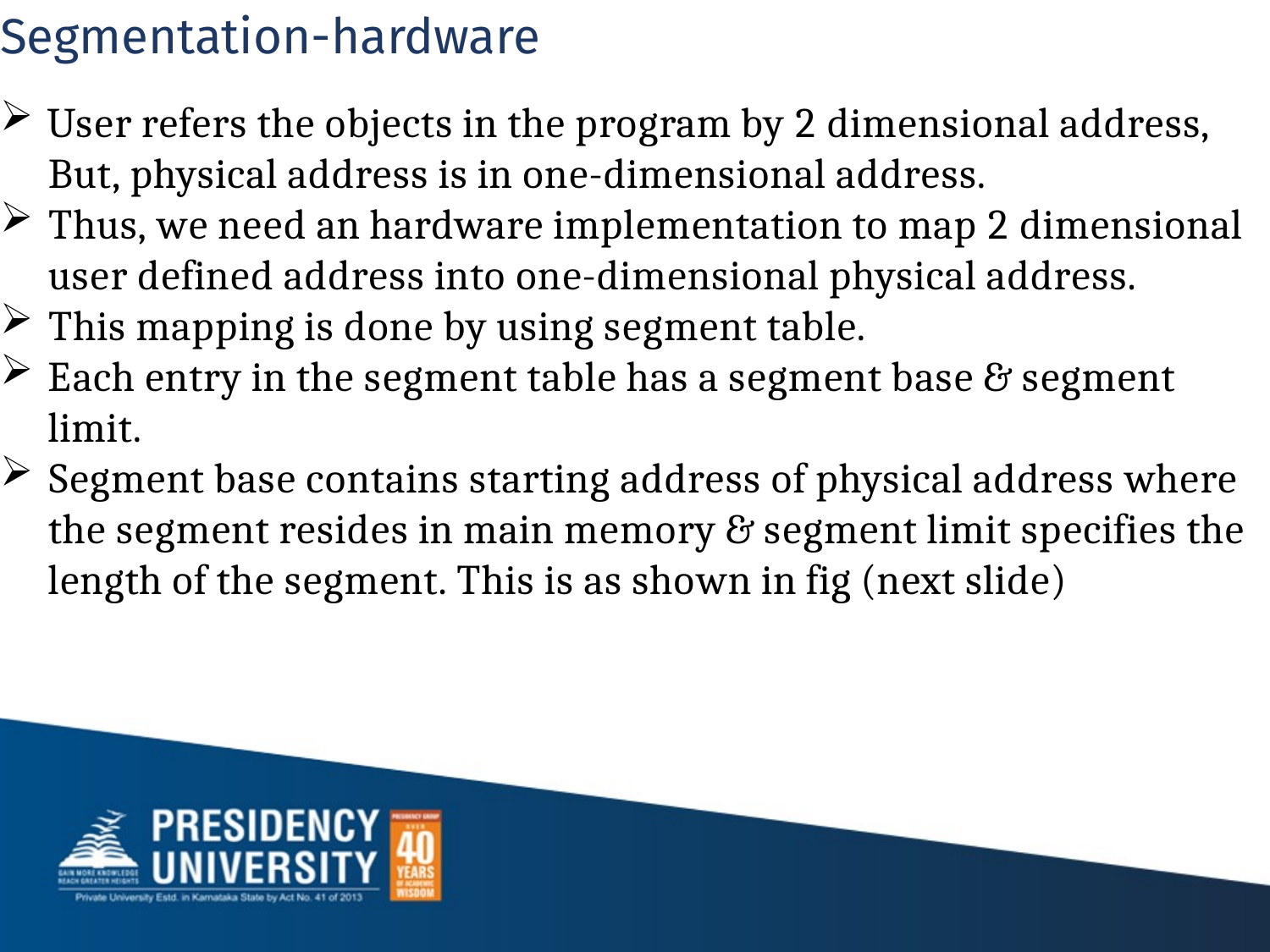

# Segmentation-hardware
User refers the objects in the program by 2 dimensional address, But, physical address is in one-dimensional address.
Thus, we need an hardware implementation to map 2 dimensional user defined address into one-dimensional physical address.
This mapping is done by using segment table.
Each entry in the segment table has a segment base & segment limit.
Segment base contains starting address of physical address where the segment resides in main memory & segment limit specifies the length of the segment. This is as shown in fig (next slide)